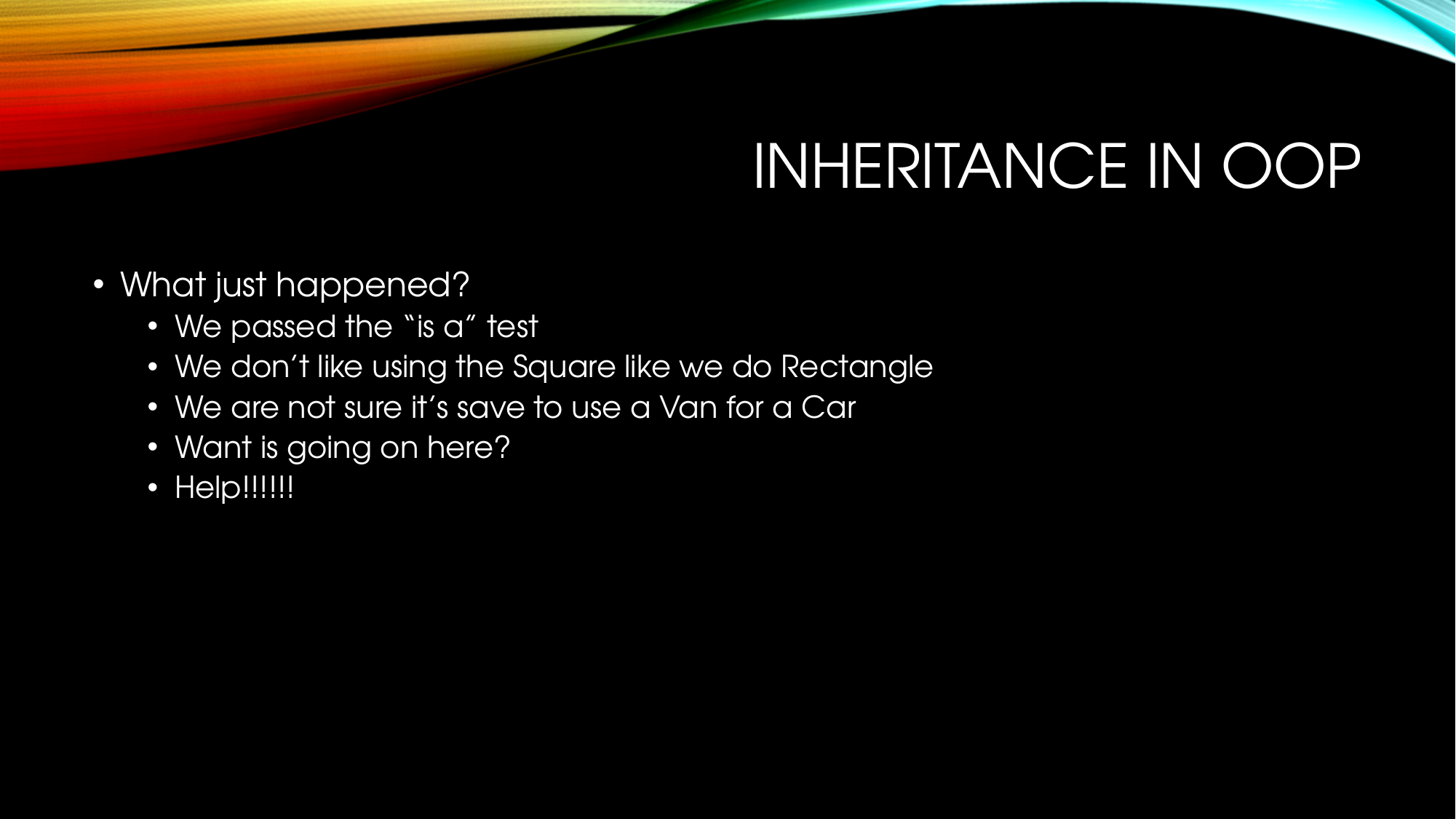

# Inheritance in OOP
What just happened?
We passed the “is a” test
We don’t like using the Square like we do Rectangle
We are not sure it’s save to use a Van for a Car
Want is going on here?
Help!!!!!!